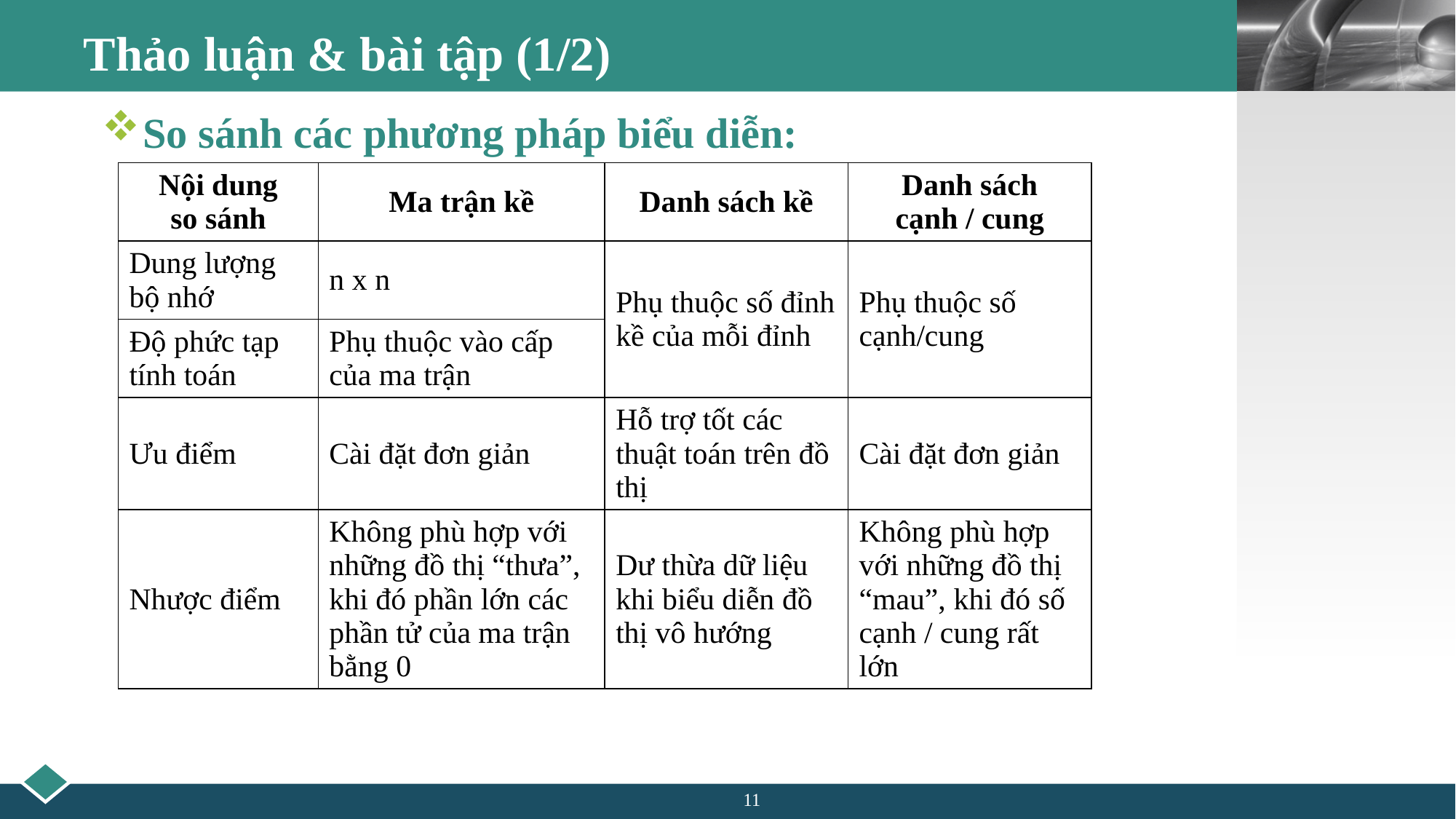

# Thảo luận & bài tập (1/2)
So sánh các phương pháp biểu diễn:
| Nội dung so sánh | Ma trận kề | Danh sách kề | Danh sách cạnh / cung |
| --- | --- | --- | --- |
| Dung lượng bộ nhớ | n x n | Phụ thuộc số đỉnh kề của mỗi đỉnh | Phụ thuộc số cạnh/cung |
| Độ phức tạp tính toán | Phụ thuộc vào cấp của ma trận |  |  |
| Ưu điểm | Cài đặt đơn giản | Hỗ trợ tốt các thuật toán trên đồ thị | Cài đặt đơn giản |
| Nhược điểm | Không phù hợp với những đồ thị “thưa”, khi đó phần lớn các phần tử của ma trận bằng 0 | Dư thừa dữ liệu khi biểu diễn đồ thị vô hướng | Không phù hợp với những đồ thị “mau”, khi đó số cạnh / cung rất lớn |
11